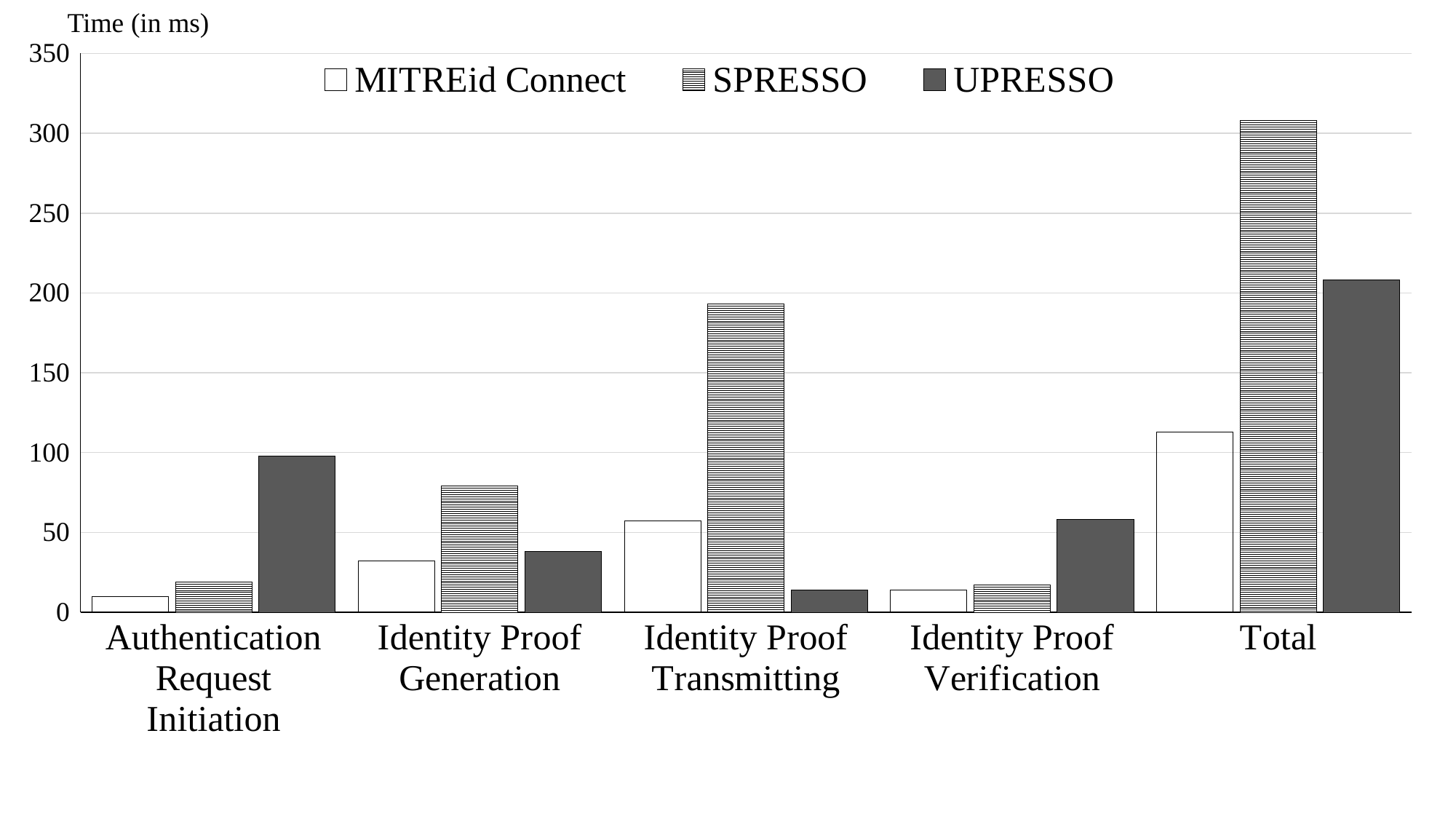

Time (in ms)

### Chart

| Category | MITREid Connect | SPRESSO | UPRESSO |
|---|---|---|---|
| Authentication Request Initiation | 10.0 | 19.0 | 98.0 |
| Identity Proof Generation | 32.0 | 79.0 | 38.0 |
| Identity Proof Transmitting | 57.0 | 193.0 | 14.0 |
| Identity Proof Verification | 14.0 | 17.0 | 58.0 |
| Total | 113.0 | 308.0 | 208.0 |